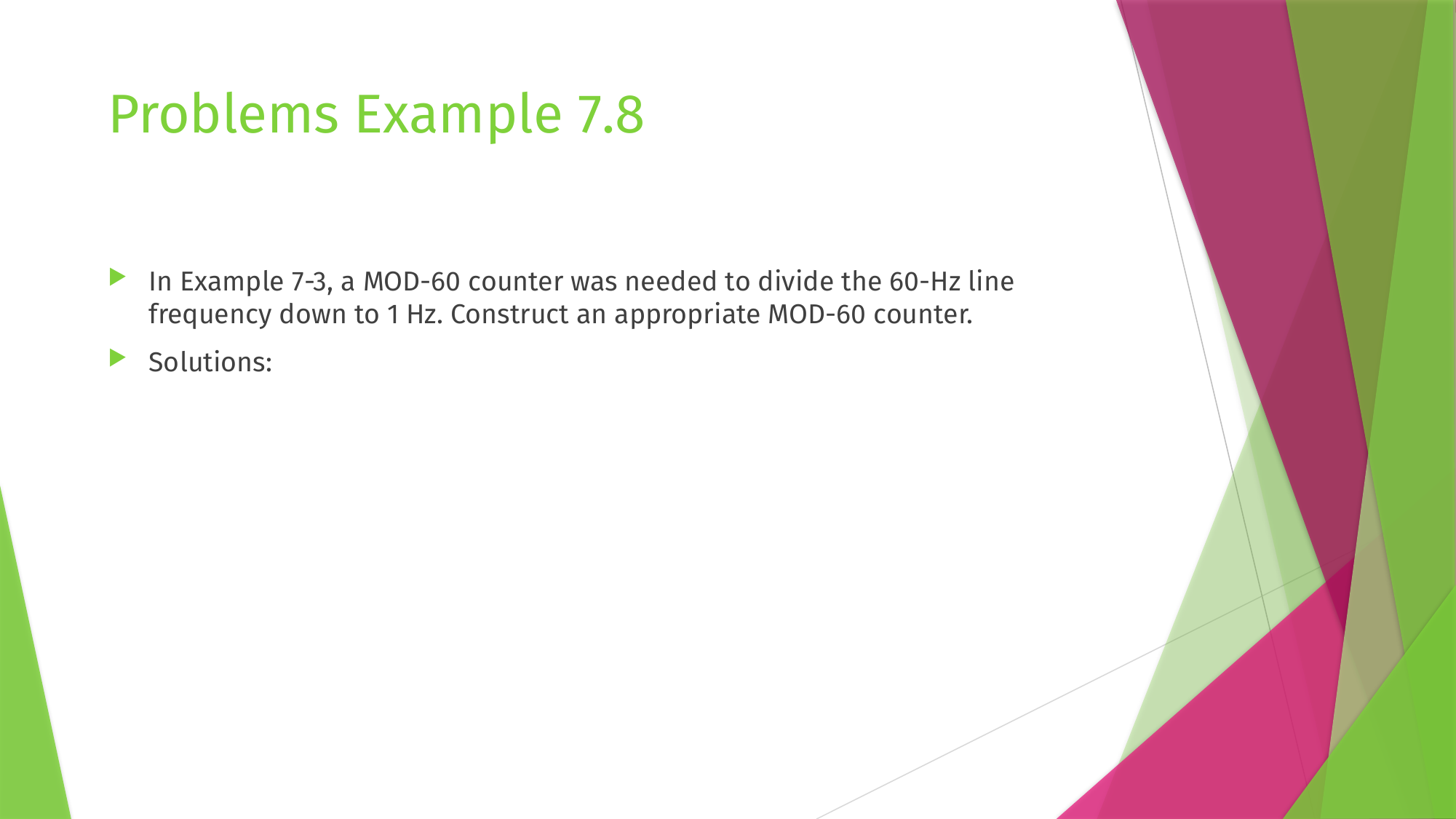

# Problems Example 7.8
In Example 7-3, a MOD-60 counter was needed to divide the 60-Hz line frequency down to 1 Hz. Construct an appropriate MOD-60 counter.
Solutions: